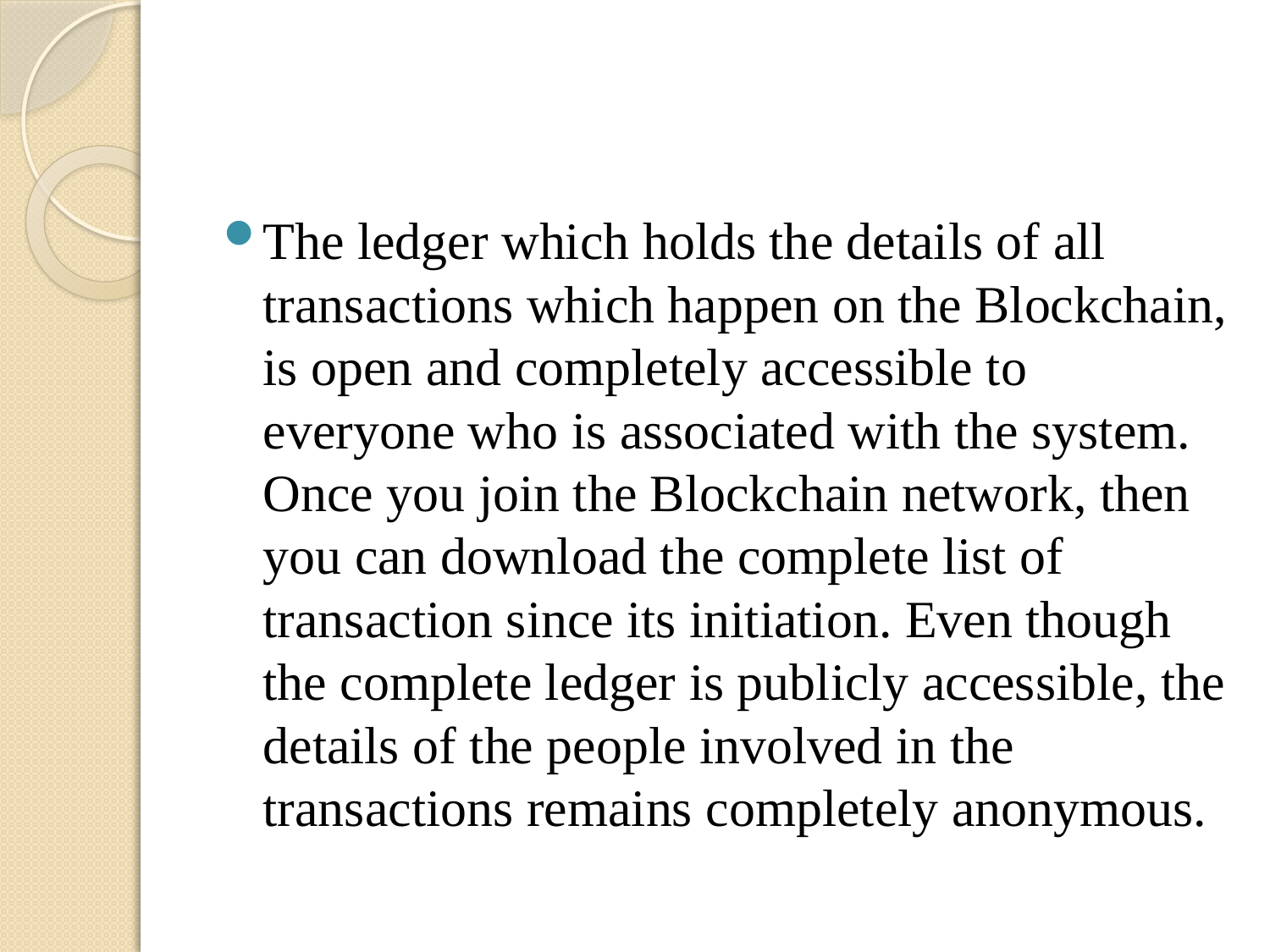

The ledger which holds the details of all transactions which happen on the Blockchain, is open and completely accessible to everyone who is associated with the system. Once you join the Blockchain network, then you can download the complete list of transaction since its initiation. Even though the complete ledger is publicly accessible, the details of the people involved in the transactions remains completely anonymous.